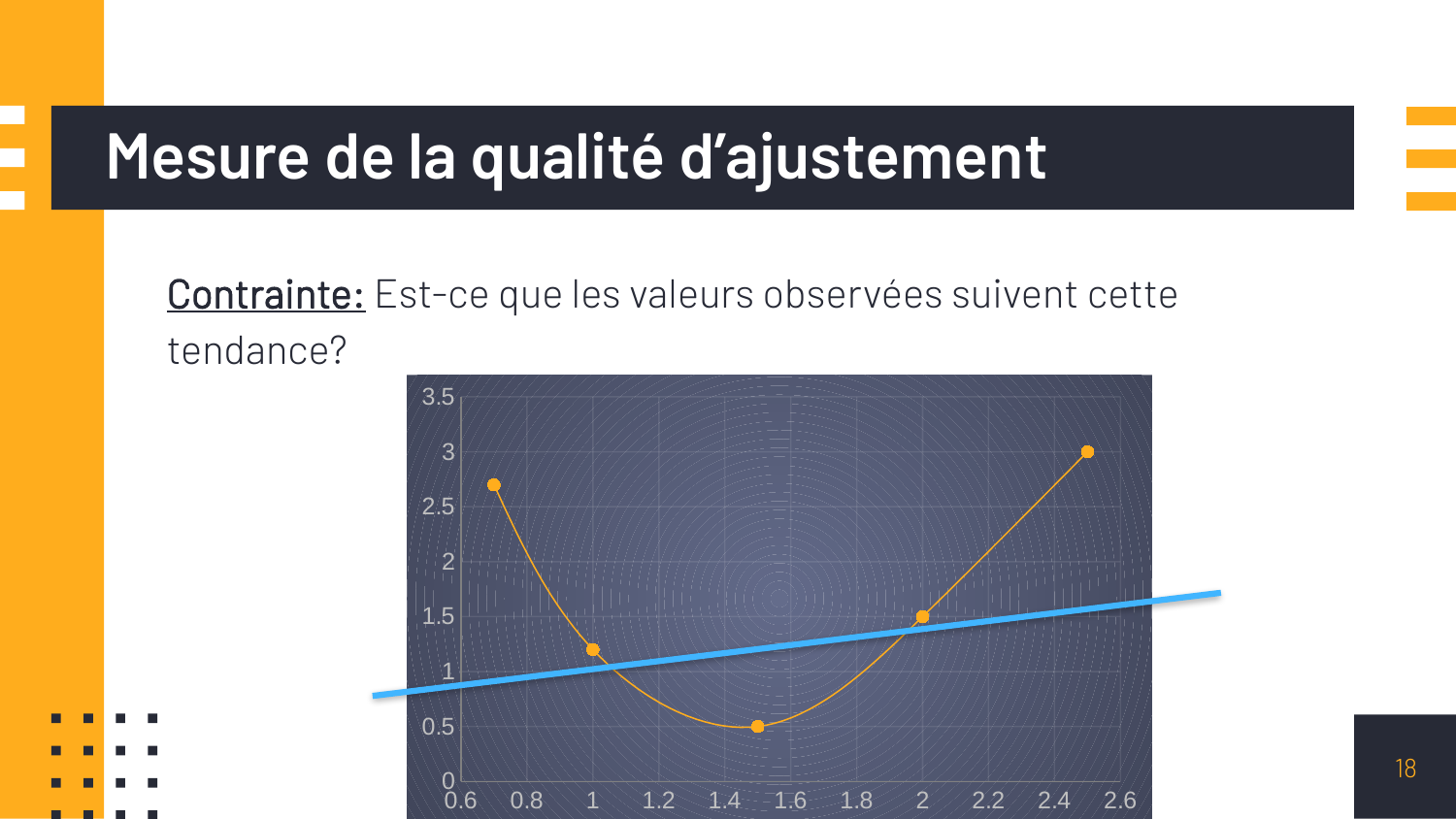

# Mesure de la qualité d’ajustement
Contrainte: Est-ce que les valeurs observées suivent cette tendance?

### Chart

| Category | Valeur des Y |
|---|---|
18